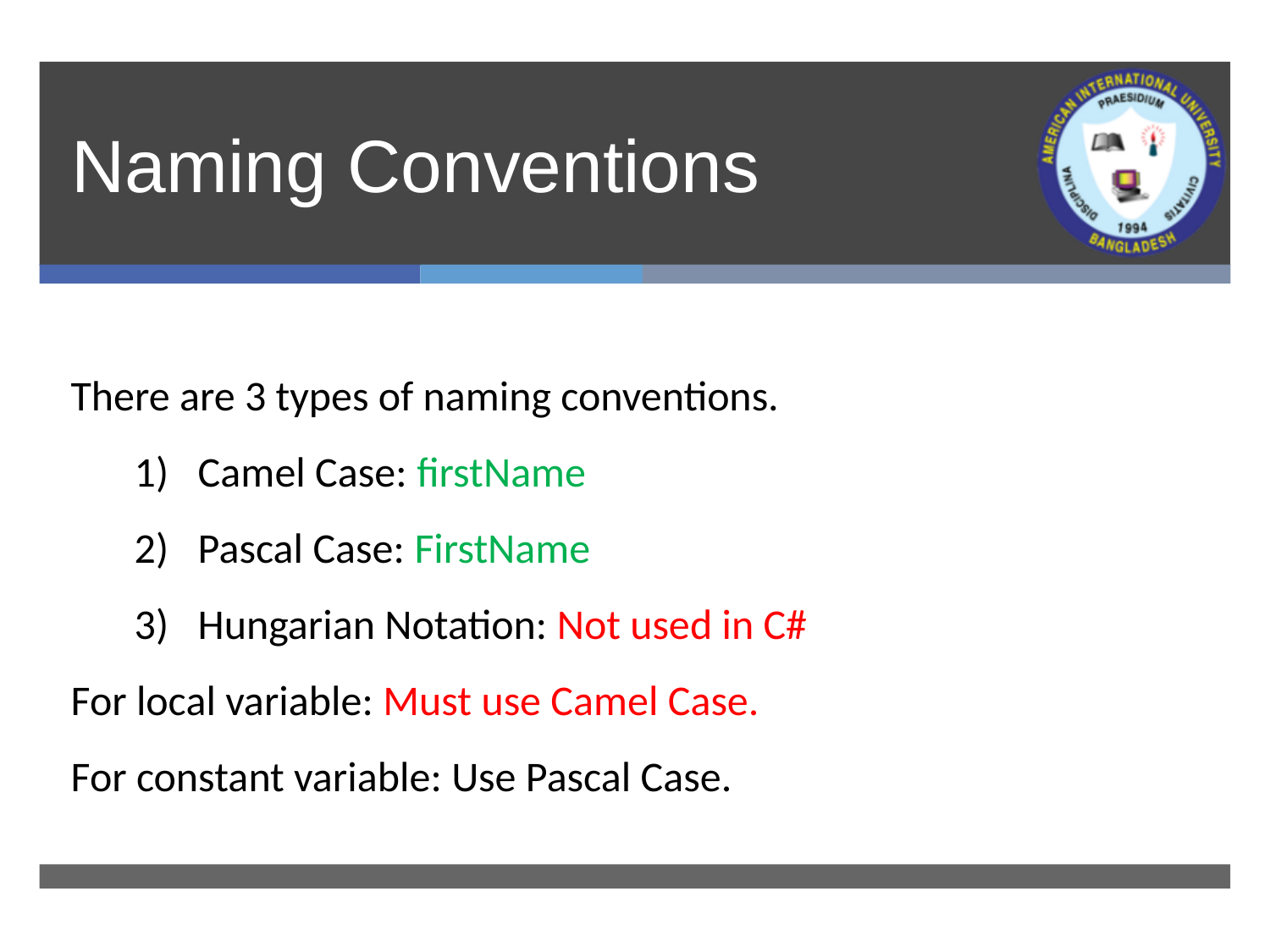

# Naming Conventions
There are 3 types of naming conventions.
Camel Case: firstName
Pascal Case: FirstName
Hungarian Notation: Not used in C#
For local variable: Must use Camel Case.
For constant variable: Use Pascal Case.